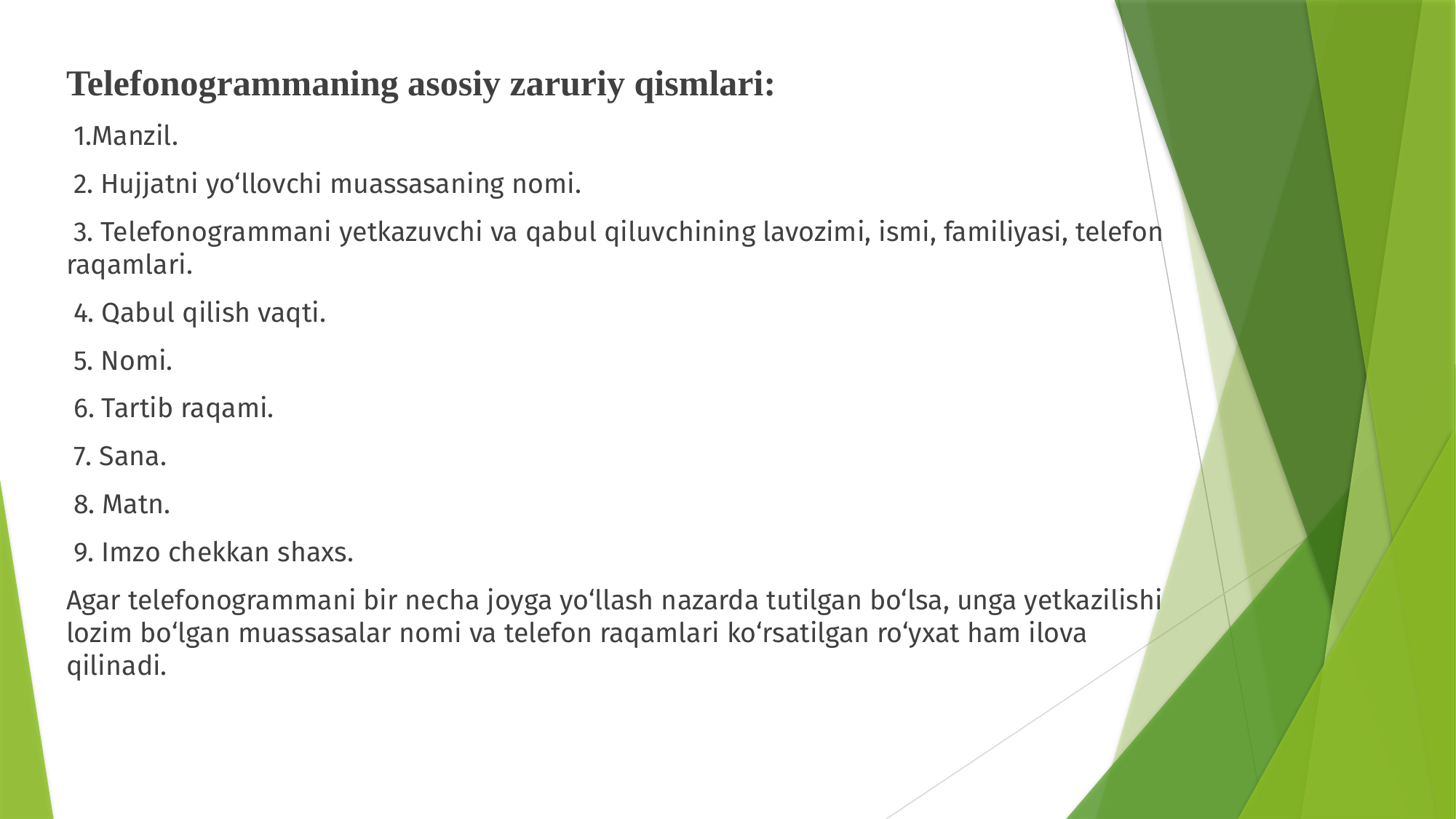

Telefonogrammaning asosiy zaruriy qismlari:
 1.Manzil.
 2. Hujjatni yo‘llovchi muassasaning nomi.
 3. Telefonogrammani yetkazuvchi va qabul qiluvchining lavozimi, ismi, familiyasi, telefon raqamlari.
 4. Qabul qilish vaqti.
 5. Nomi.
 6. Tartib raqami.
 7. Sana.
 8. Matn.
 9. Imzo chekkan shaxs.
Agar telefonogrammani bir necha joyga yo‘llash nazarda tutilgan bo‘lsa, unga yetkazilishi lozim bo‘lgan muassasalar nomi va telefon raqamlari ko‘rsatilgan ro‘yxat ham ilova qilinadi.